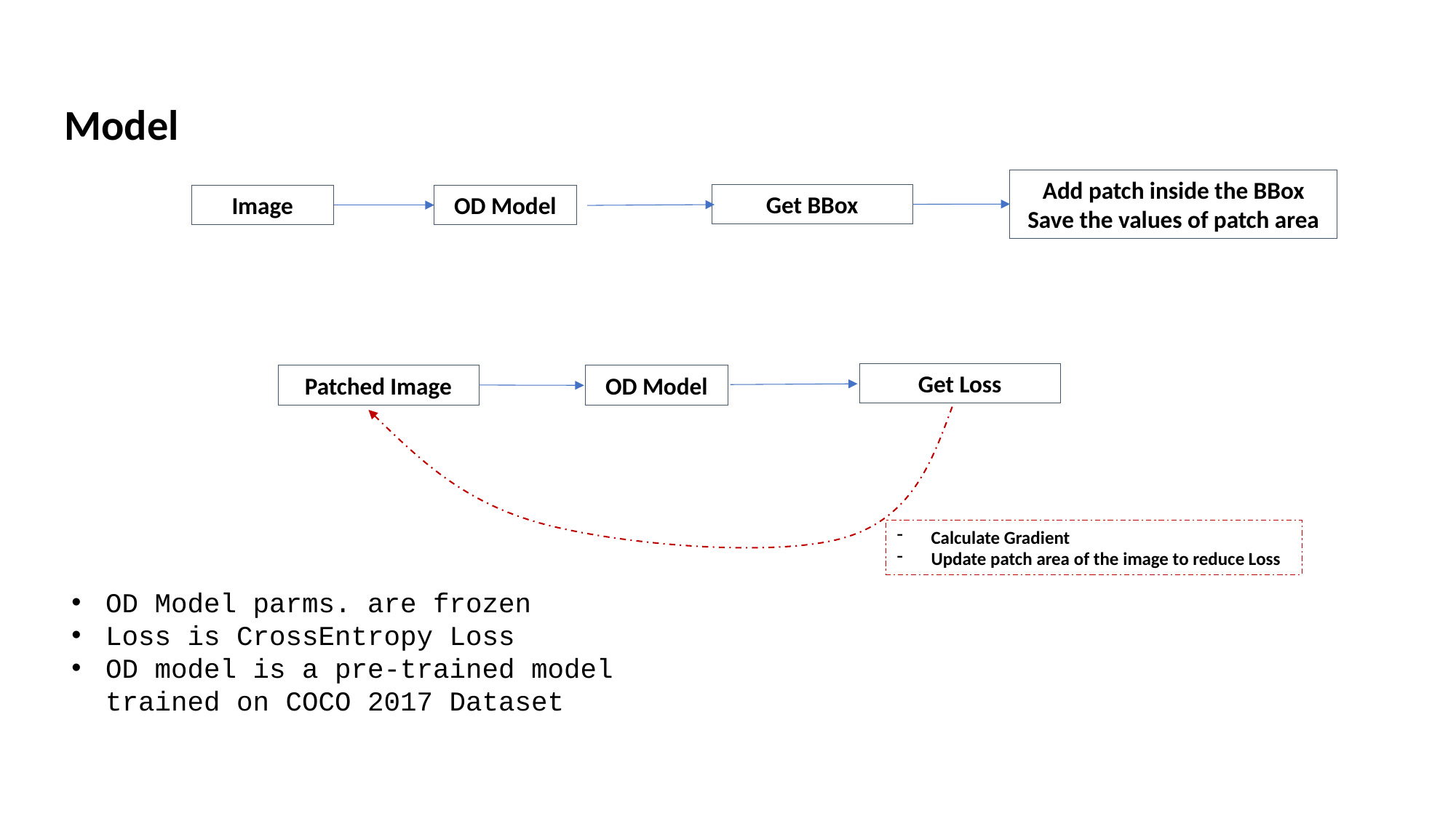

Model
Add patch inside the BBox
Save the values of patch area
Get BBox
Image
OD Model
Get Loss
Patched Image
OD Model

Calculate Gradient
Update patch area of the image to reduce Loss
OD Model parms. are frozen
Loss is CrossEntropy Loss
OD model is a pre-trained model trained on COCO 2017 Dataset